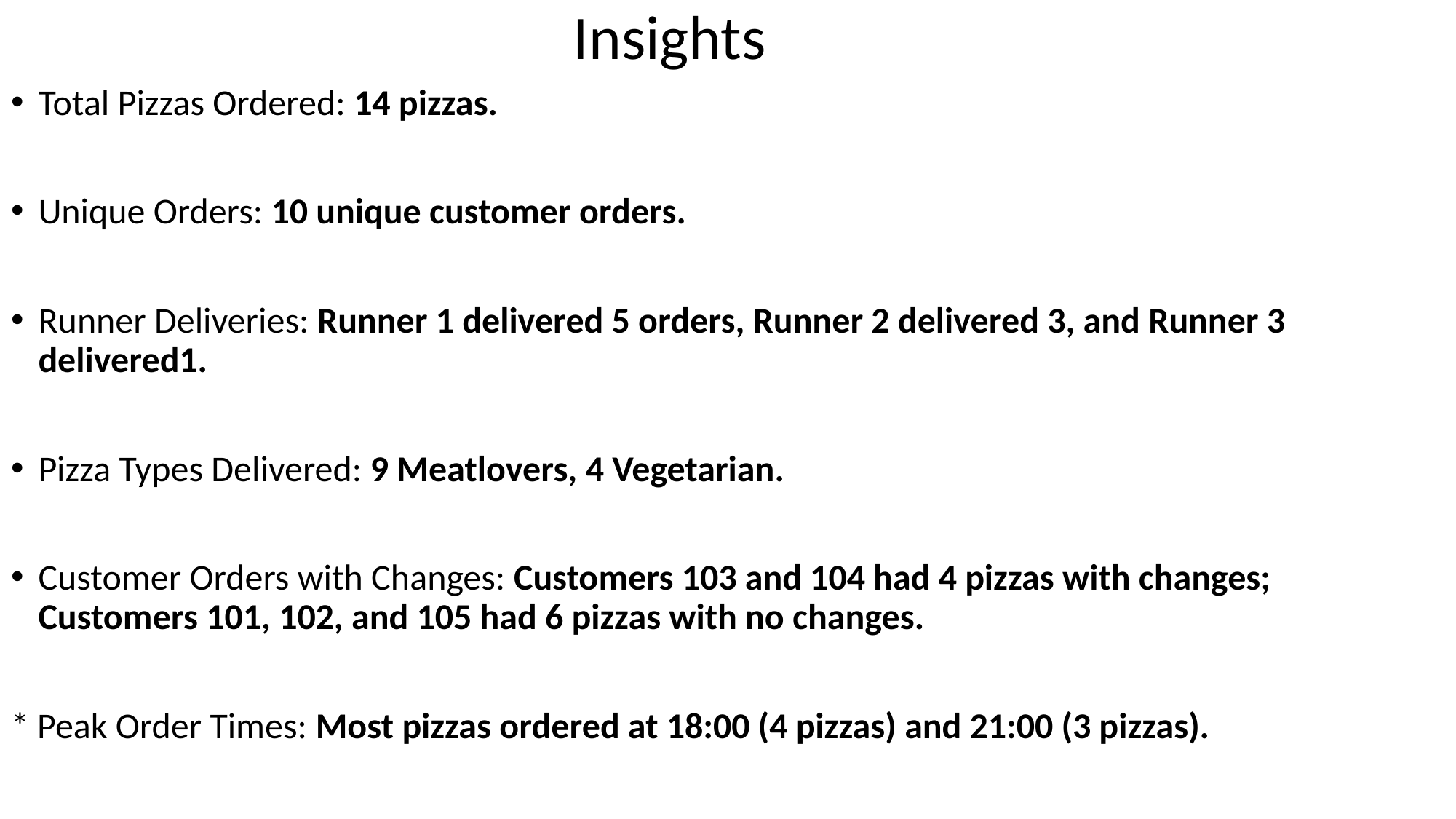

# Insights
Total Pizzas Ordered: 14 pizzas.

Unique Orders: 10 unique customer orders.

Runner Deliveries: Runner 1 delivered 5 orders, Runner 2 delivered 3, and Runner 3 delivered1.

Pizza Types Delivered: 9 Meatlovers, 4 Vegetarian.

Customer Orders with Changes: Customers 103 and 104 had 4 pizzas with changes;    Customers 101, 102, and 105 had 6 pizzas with no changes.

* Peak Order Times: Most pizzas ordered at 18:00 (4 pizzas) and 21:00 (3 pizzas).